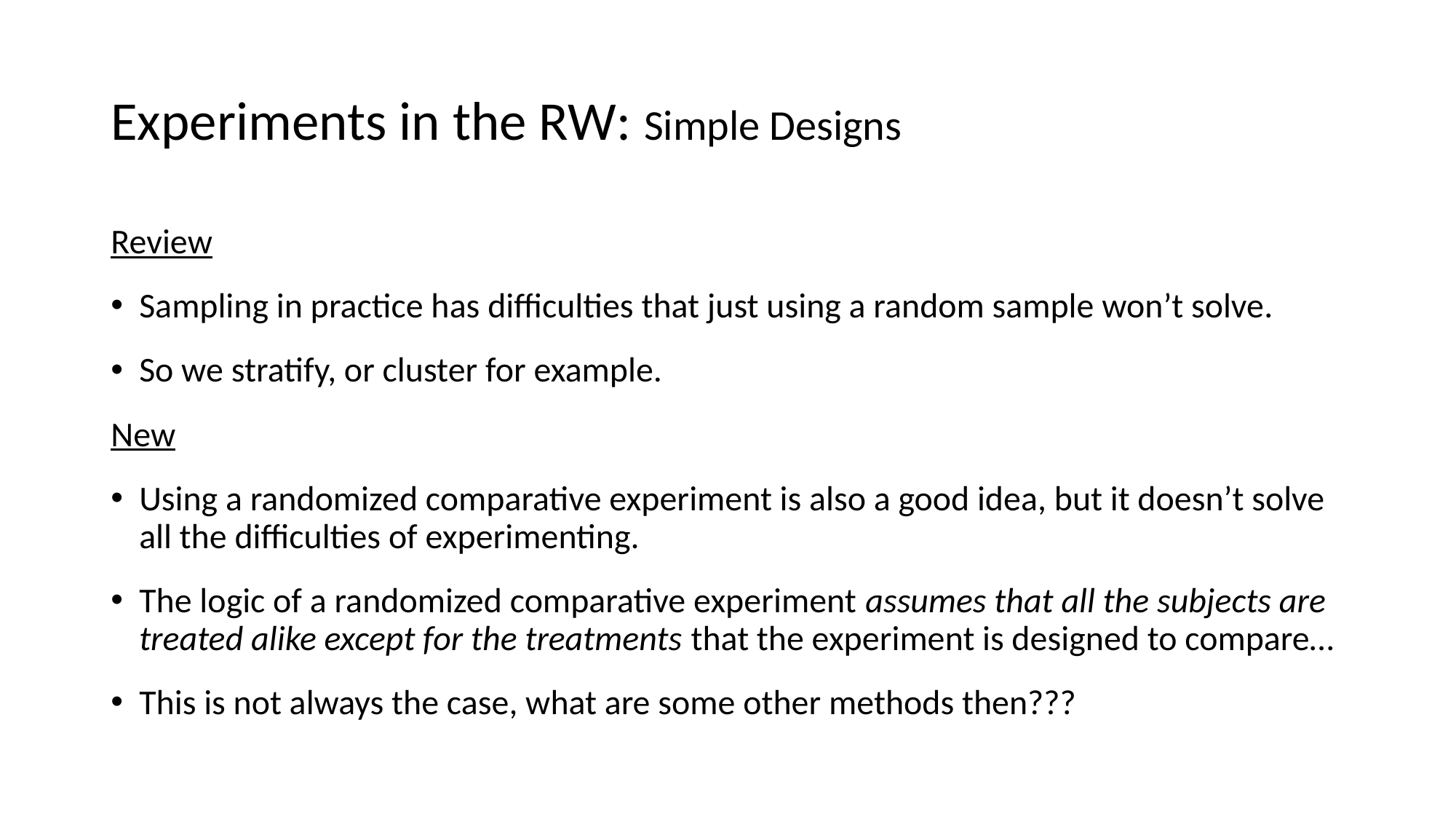

# Experiments in the RW: Simple Designs
Review
Sampling in practice has difficulties that just using a random sample won’t solve.
So we stratify, or cluster for example.
New
Using a randomized comparative experiment is also a good idea, but it doesn’t solve all the difficulties of experimenting.
The logic of a randomized comparative experiment assumes that all the subjects are treated alike except for the treatments that the experiment is designed to compare…
This is not always the case, what are some other methods then???